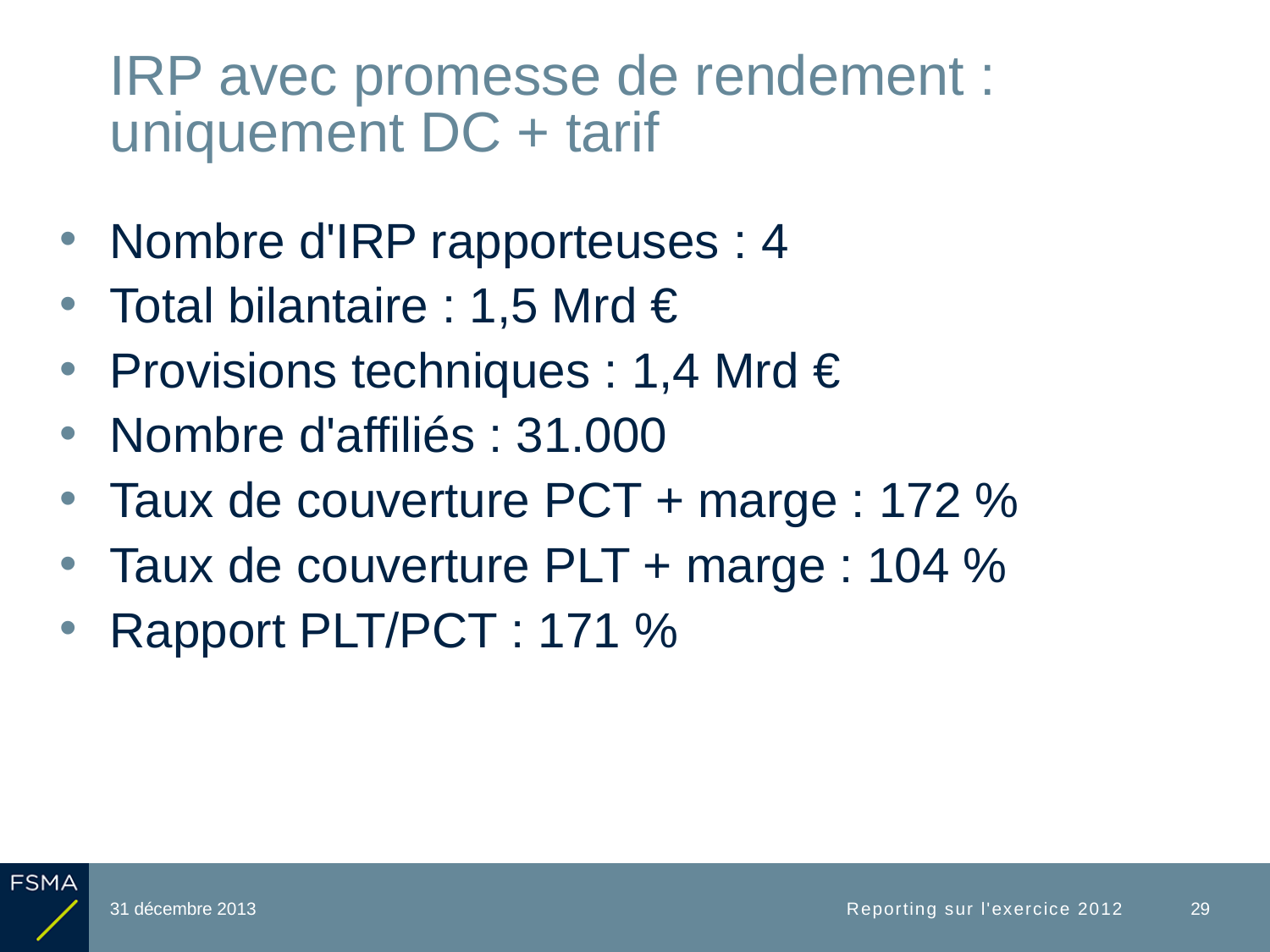

# IRP avec promesse de rendement : uniquement DC + tarif
Nombre d'IRP rapporteuses : 4
Total bilantaire : 1,5 Mrd €
Provisions techniques : 1,4 Mrd €
Nombre d'affiliés : 31.000
Taux de couverture PCT + marge : 172 %
Taux de couverture PLT + marge : 104 %
Rapport PLT/PCT : 171 %

31 décembre 2013
Reporting sur l'exercice 2012
29